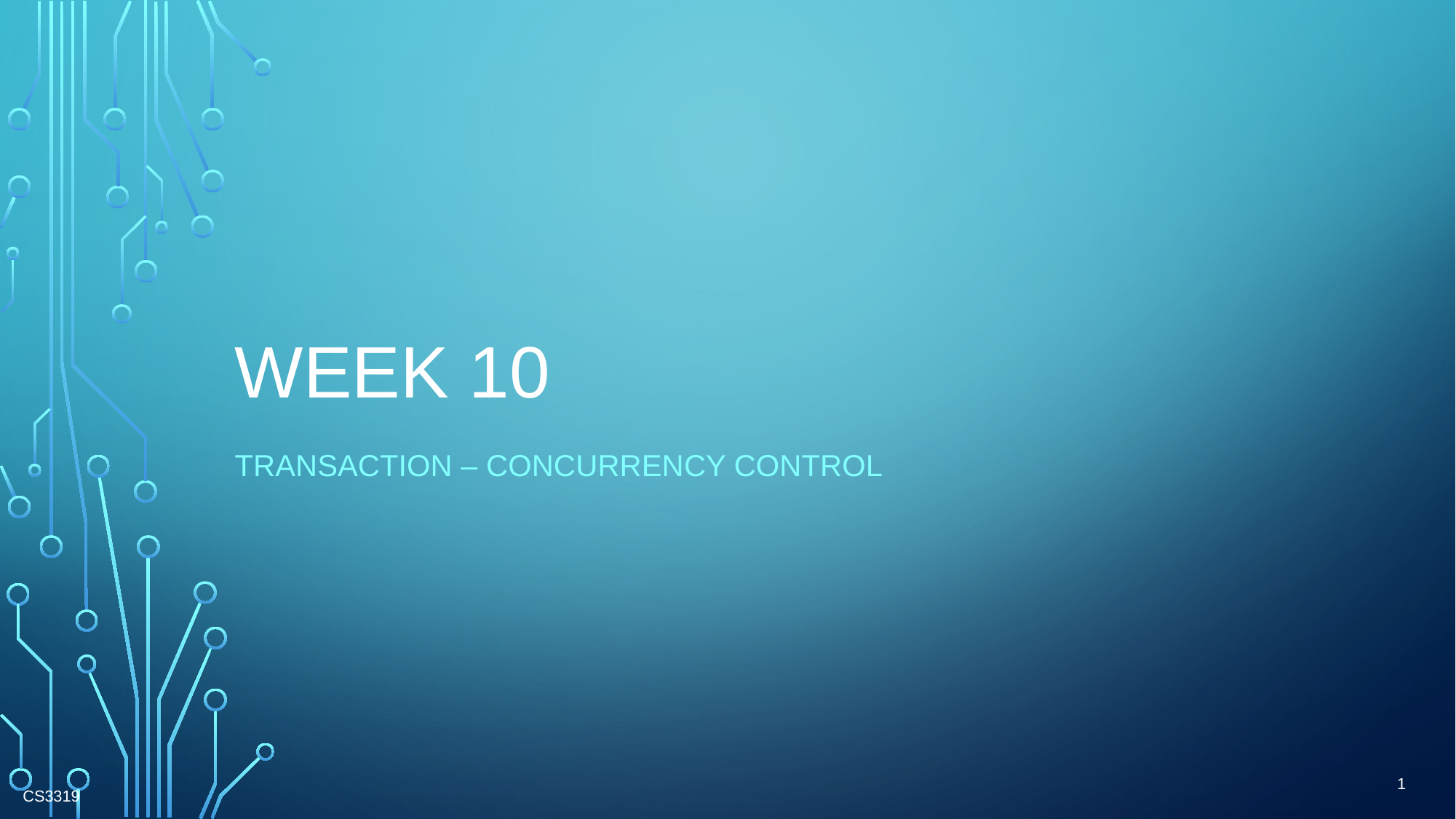

# Week 10
Transaction – Concurrency Control
1
CS3319